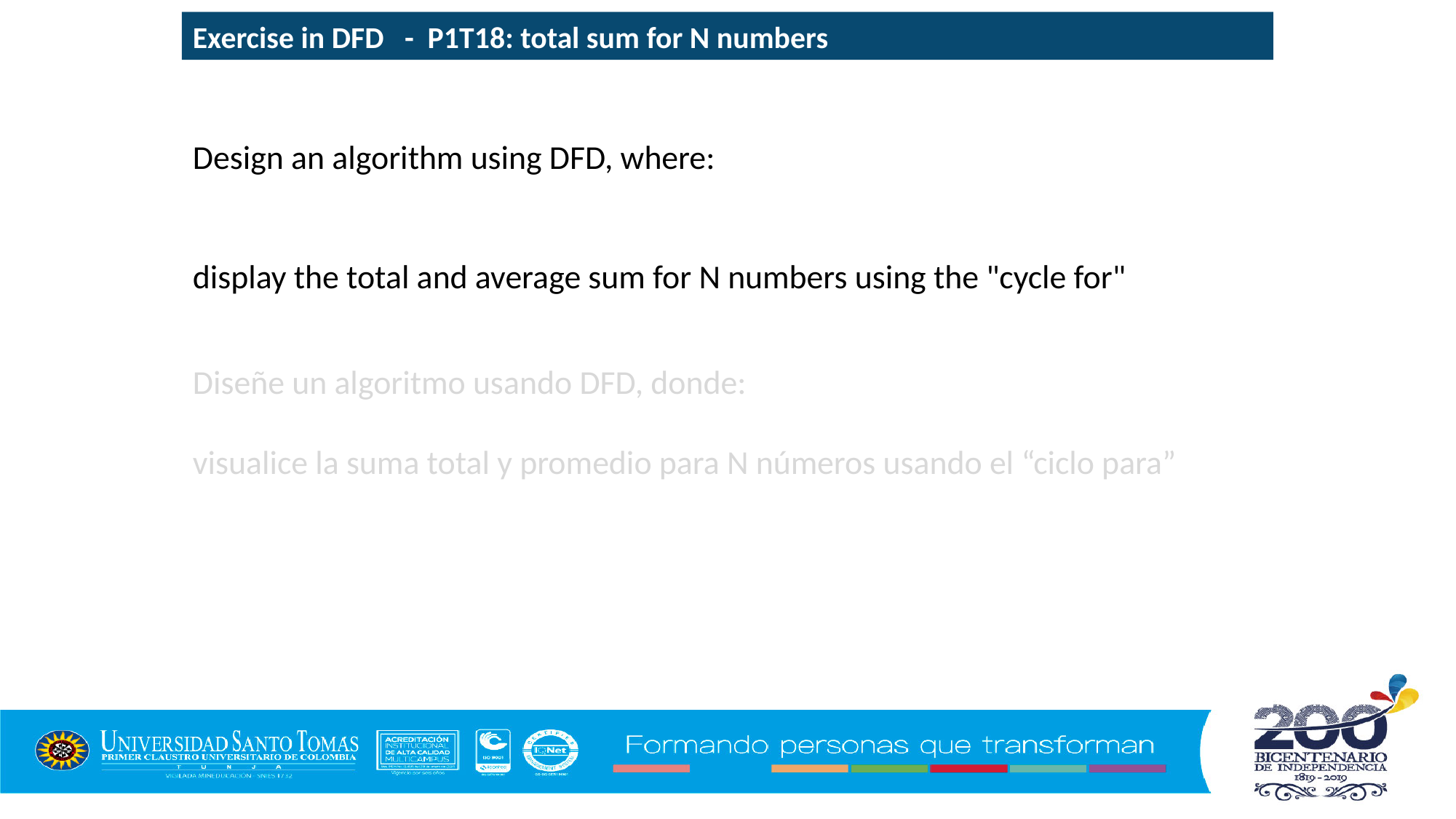

Exercise in DFD   -  P1T18: total sum for N numbers

Design an algorithm using DFD, where:

display the total and average sum for N numbers using the "cycle for"

Diseñe un algoritmo usando DFD, donde:

visualice la suma total y promedio para N números usando el “ciclo para”